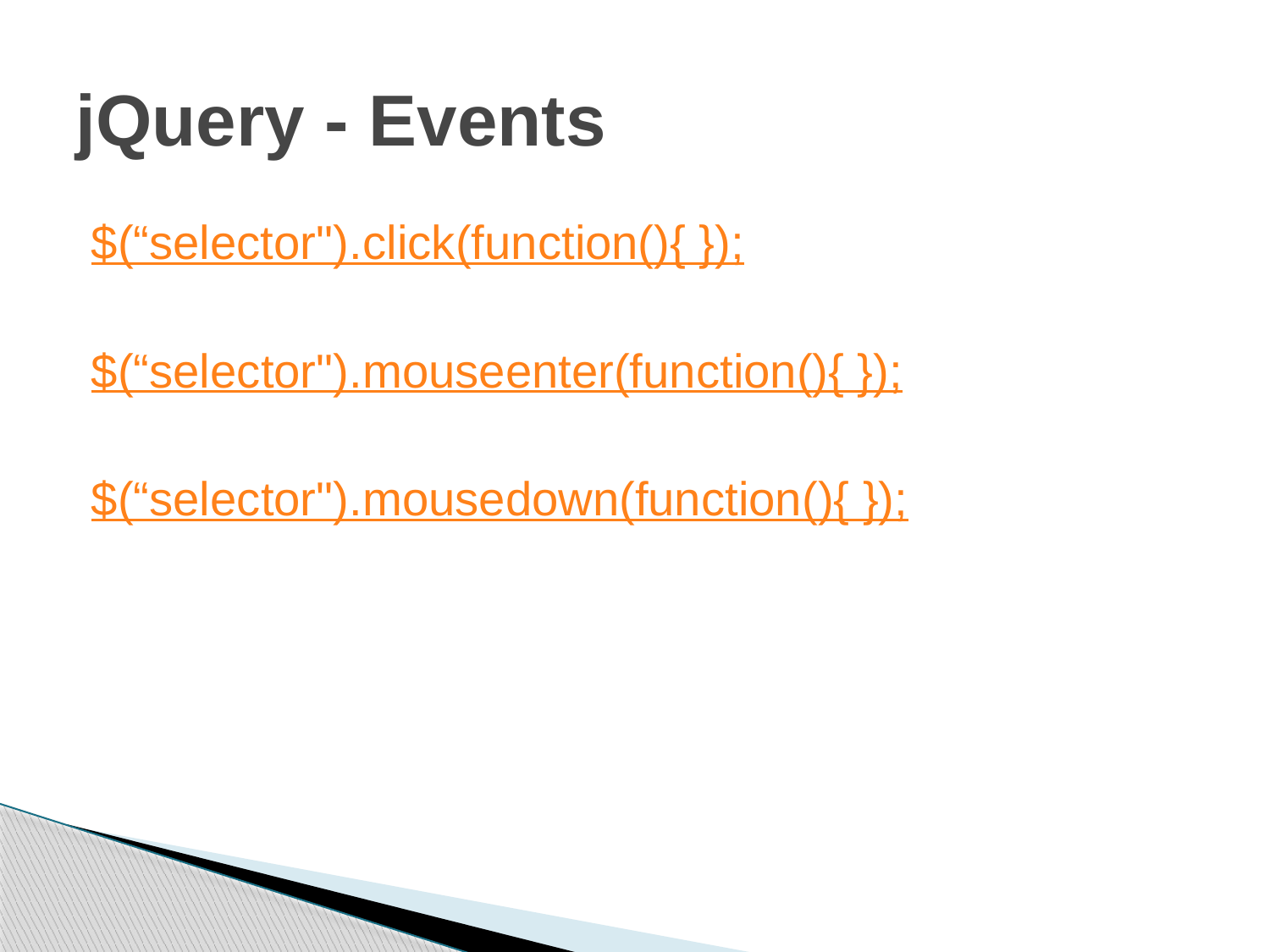

# jQuery - Events
$(“selector").click(function(){ });

$(“selector").mouseenter(function(){ });

$(“selector").mousedown(function(){ });